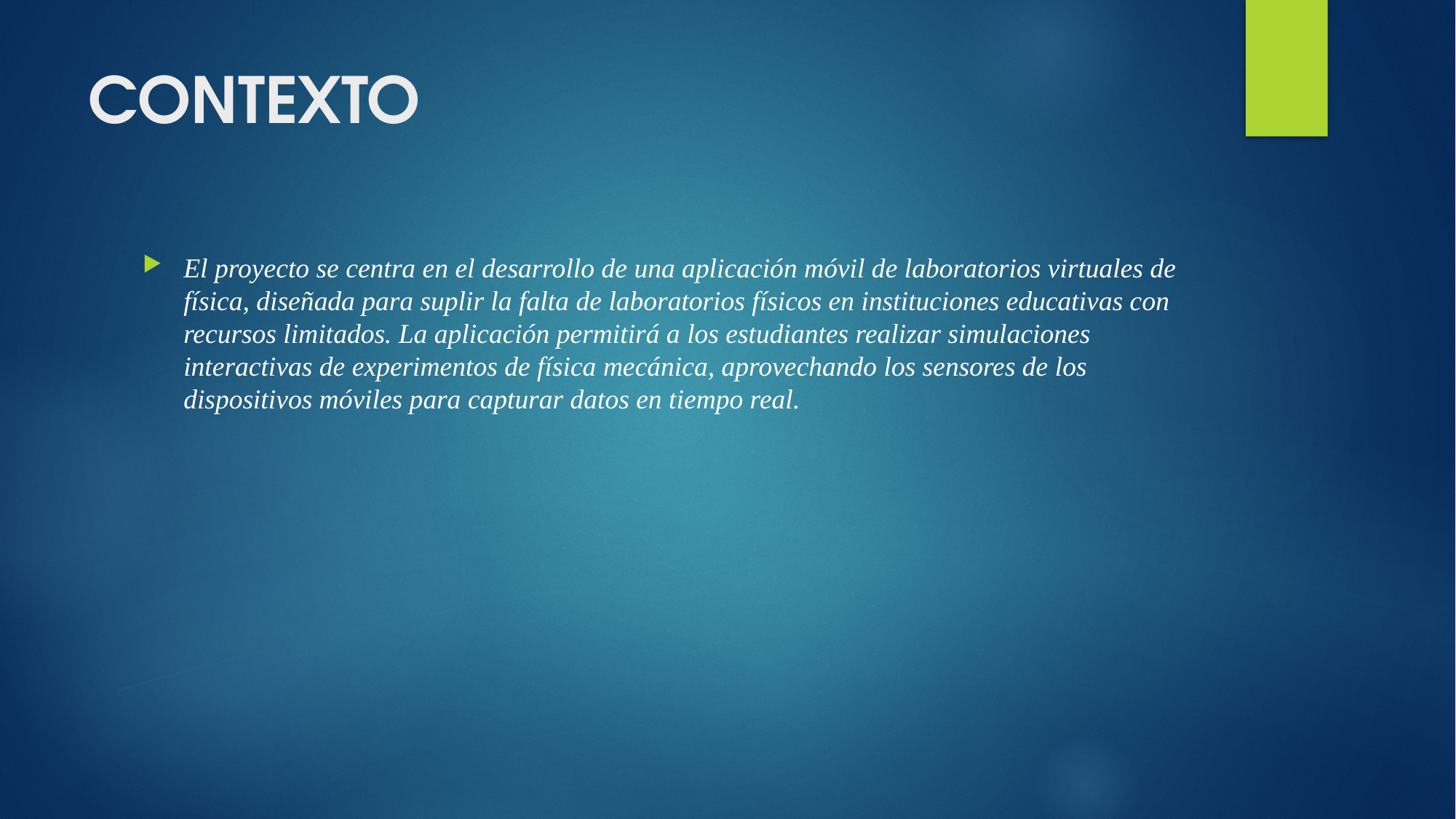

# CONTEXTO
El proyecto se centra en el desarrollo de una aplicación móvil de laboratorios virtuales de física, diseñada para suplir la falta de laboratorios físicos en instituciones educativas con recursos limitados. La aplicación permitirá a los estudiantes realizar simulaciones interactivas de experimentos de física mecánica, aprovechando los sensores de los dispositivos móviles para capturar datos en tiempo real.